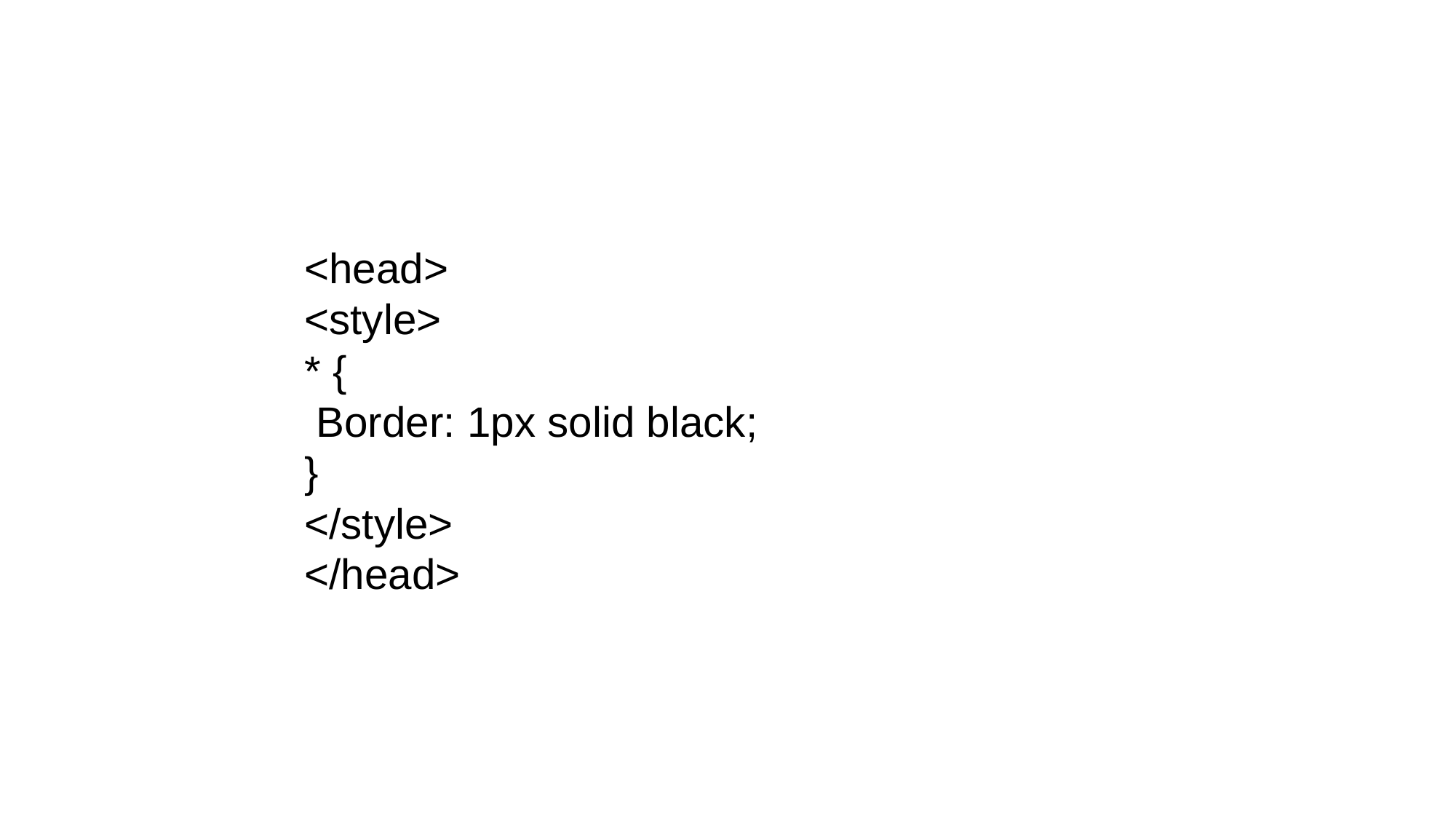

<head>
<style>
* {
 Border: 1px solid black;
}
</style>
</head>